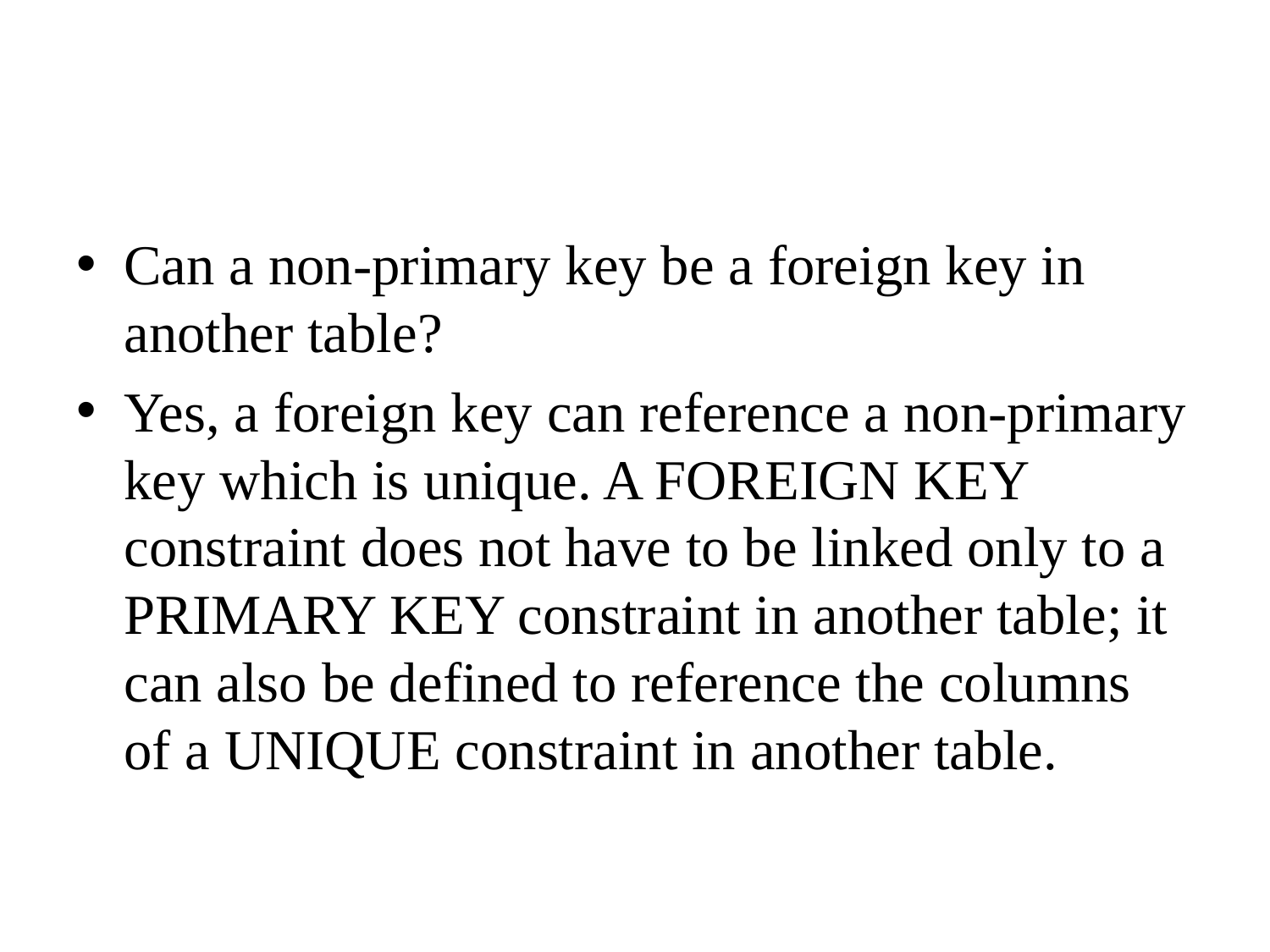

#
Can a non-primary key be a foreign key in another table?
Yes, a foreign key can reference a non-primary key which is unique. A FOREIGN KEY constraint does not have to be linked only to a PRIMARY KEY constraint in another table; it can also be defined to reference the columns of a UNIQUE constraint in another table.